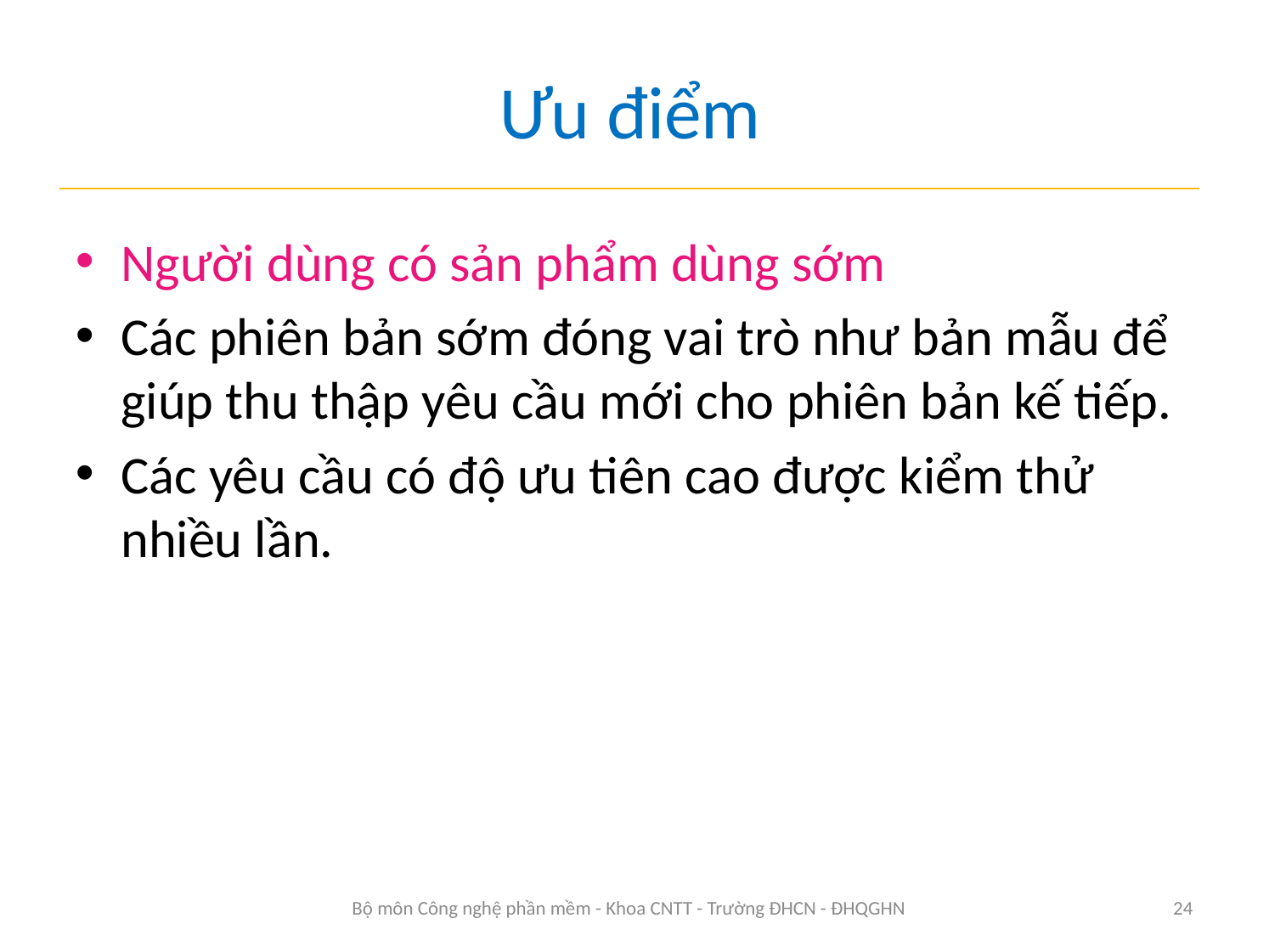

# Ưu điểm
Người dùng có sản phẩm dùng sớm
Các phiên bản sớm đóng vai trò như bản mẫu để giúp thu thập yêu cầu mới cho phiên bản kế tiếp.
Các yêu cầu có độ ưu tiên cao được kiểm thử nhiều lần.
Bộ môn Công nghệ phần mềm - Khoa CNTT - Trường ĐHCN - ĐHQGHN
24